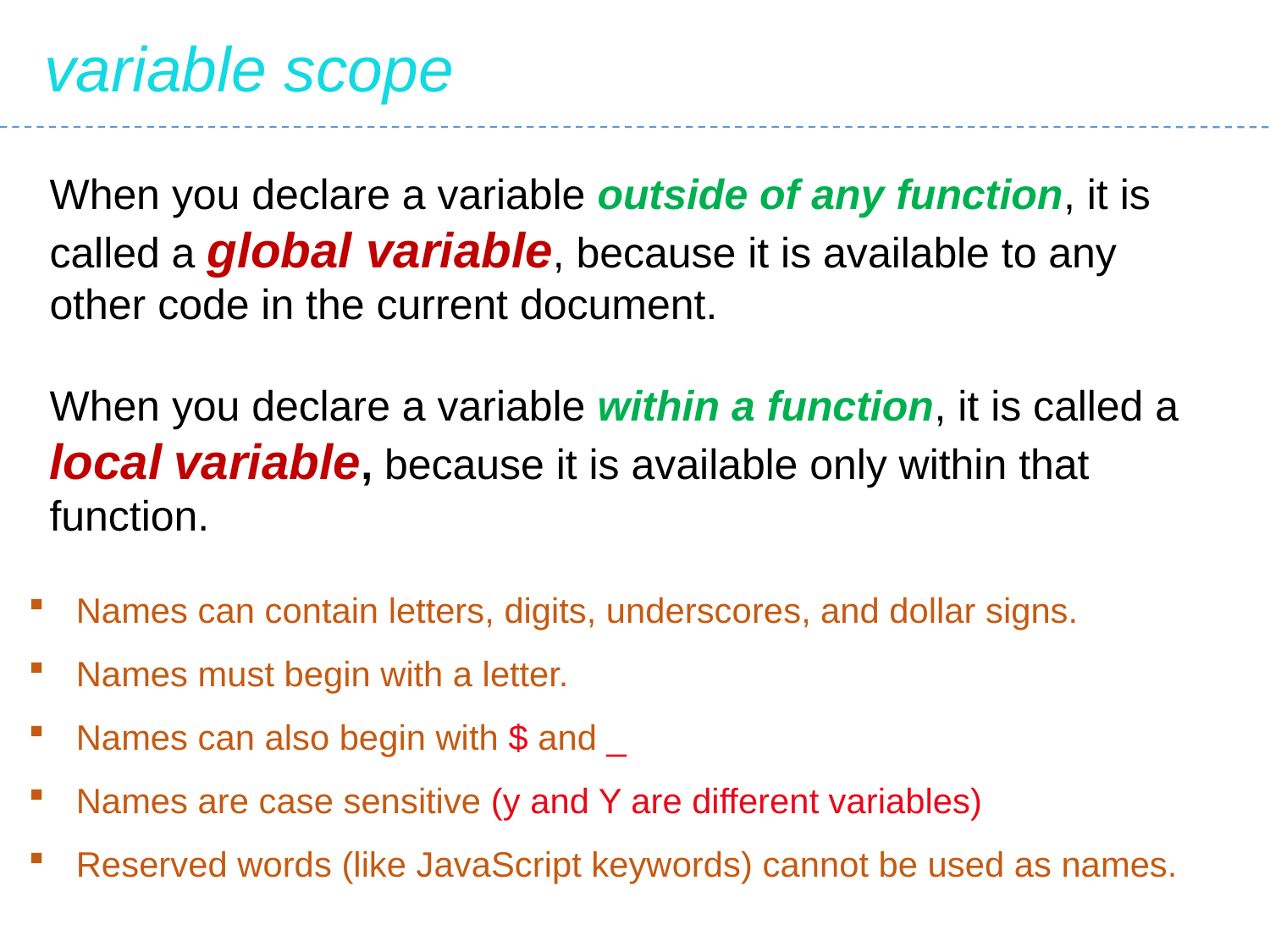

variable scope
When you declare a variable outside of any function, it is called a global variable, because it is available to any other code in the current document.

When you declare a variable within a function, it is called a local variable, because it is available only within that function.
Names can contain letters, digits, underscores, and dollar signs.
Names must begin with a letter.
Names can also begin with $ and _
Names are case sensitive (y and Y are different variables)
Reserved words (like JavaScript keywords) cannot be used as names.